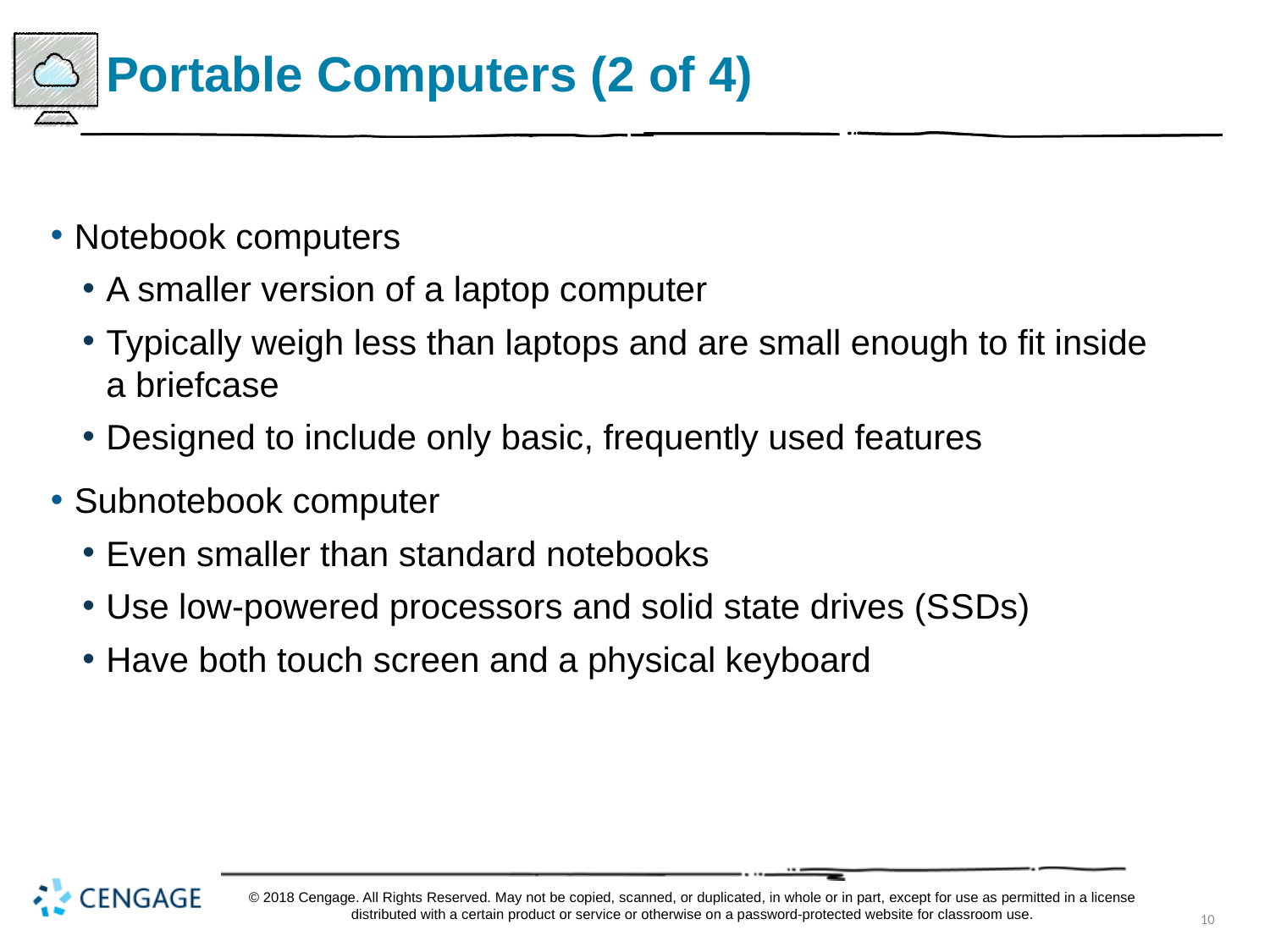

# Portable Computers (2 of 4)
Notebook computers
A smaller version of a laptop computer
Typically weigh less than laptops and are small enough to fit inside a briefcase
Designed to include only basic, frequently used features
Subnotebook computer
Even smaller than standard notebooks
Use low-powered processors and solid state drives (S S Ds)
Have both touch screen and a physical keyboard
© 2018 Cengage. All Rights Reserved. May not be copied, scanned, or duplicated, in whole or in part, except for use as permitted in a license distributed with a certain product or service or otherwise on a password-protected website for classroom use.